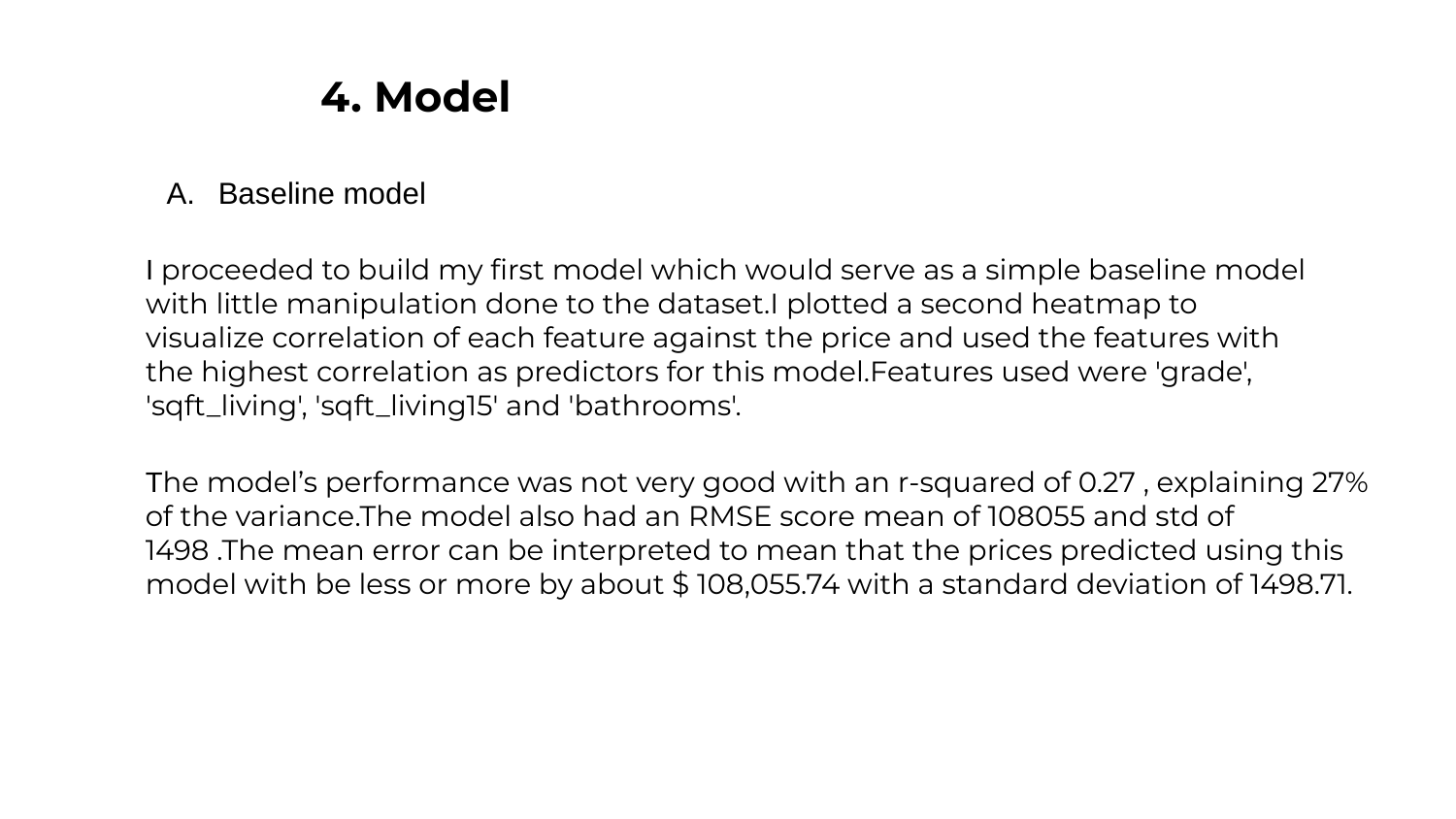

4. Model
Baseline model
I proceeded to build my first model which would serve as a simple baseline model with little manipulation done to the dataset.I plotted a second heatmap to visualize correlation of each feature against the price and used the features with the highest correlation as predictors for this model.Features used were 'grade', 'sqft_living', 'sqft_living15' and 'bathrooms'.
The model’s performance was not very good with an r-squared of 0.27 , explaining 27% of the variance.The model also had an RMSE score mean of 108055 and std of 1498 .The mean error can be interpreted to mean that the prices predicted using this model with be less or more by about $ 108,055.74 with a standard deviation of 1498.71.